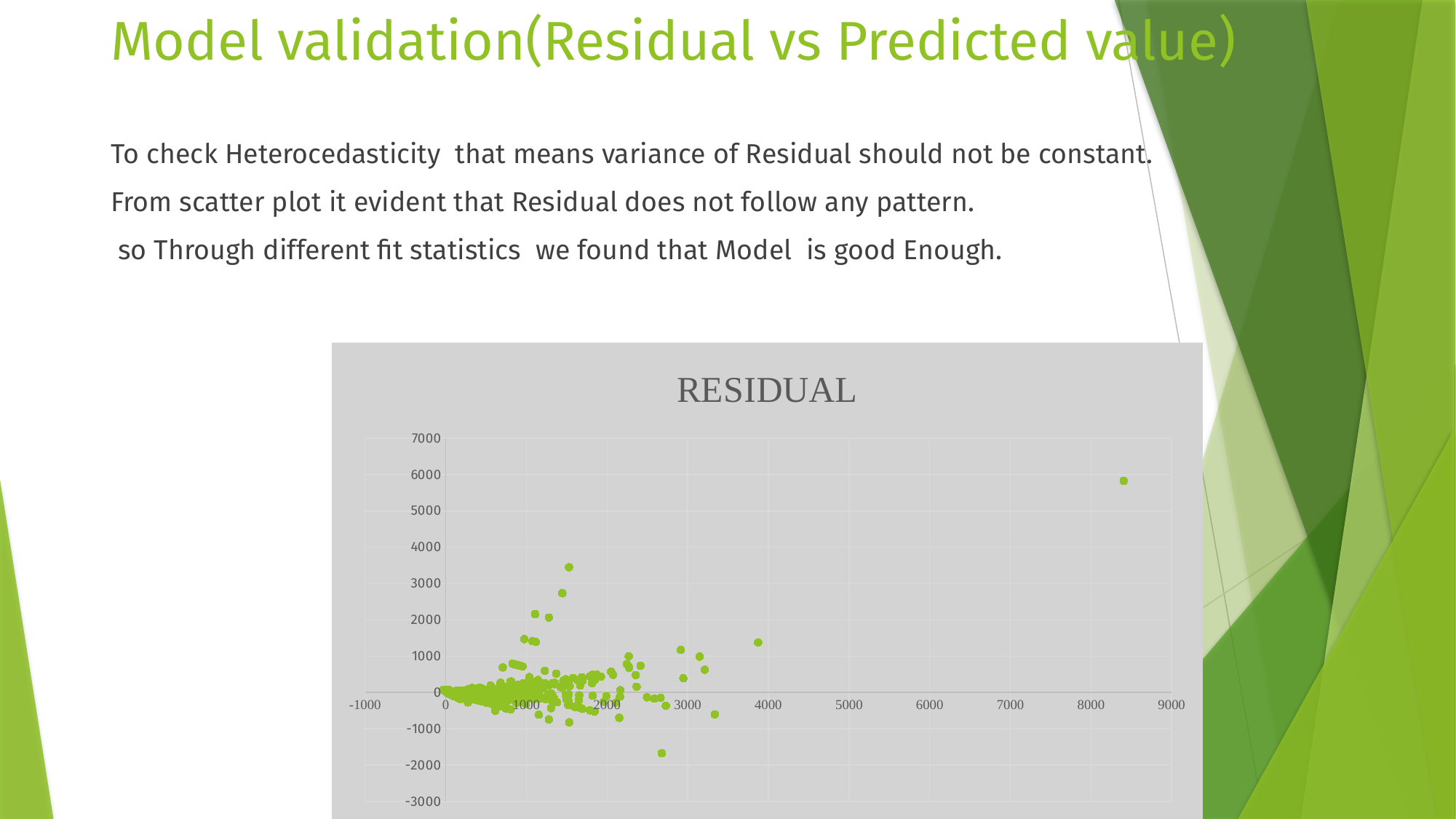

# Model validation(Residual vs Predicted value)
To check Heterocedasticity  that means variance of Residual should not be constant.
From scatter plot it evident that Residual does not follow any pattern.
 so Through different fit statistics  we found that Model  is good Enough.

### Chart:

| Category | RESIDUAL |
|---|---|